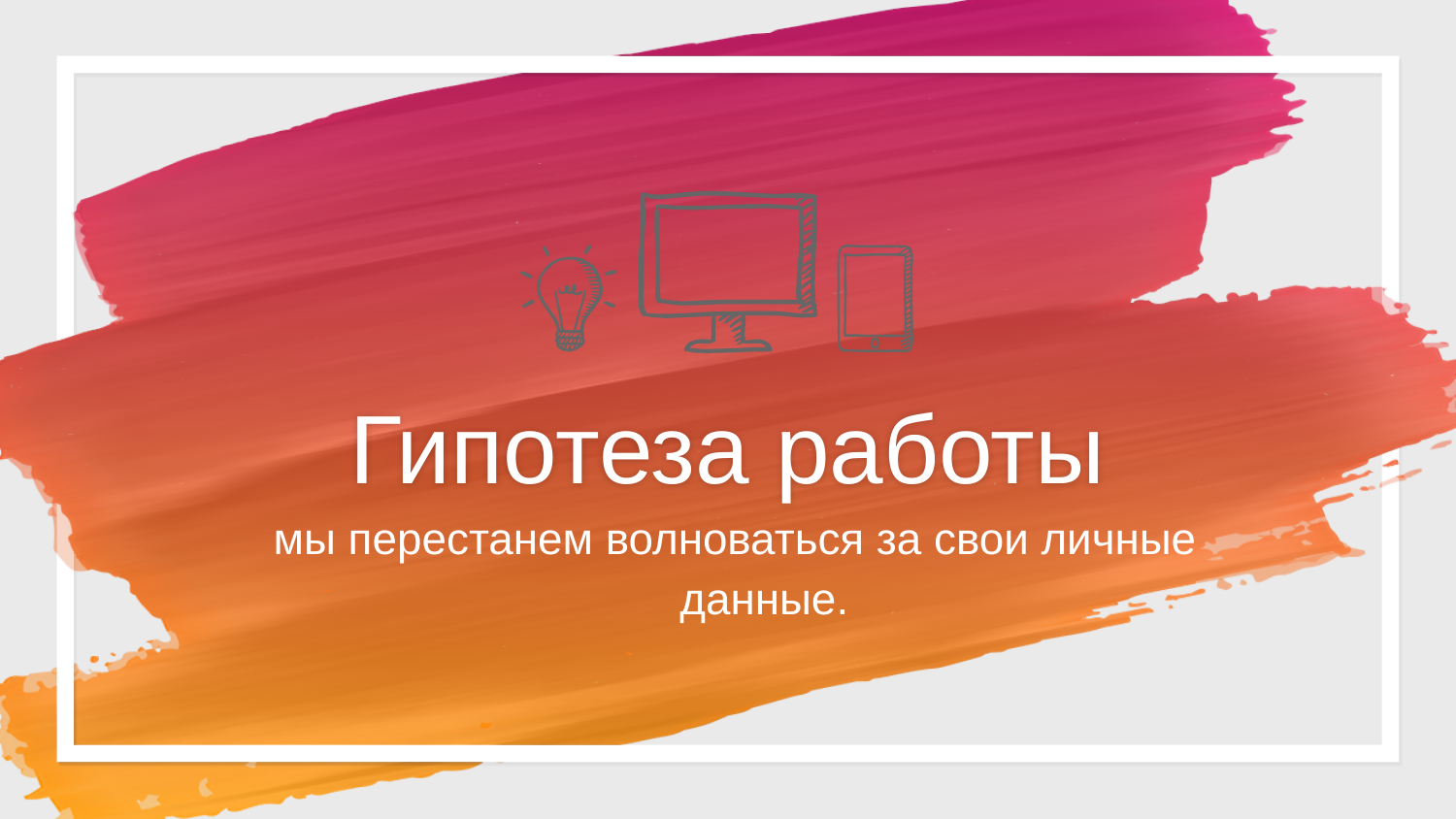

Гипотеза работы

мы перестанем волноваться за свои личные данные.